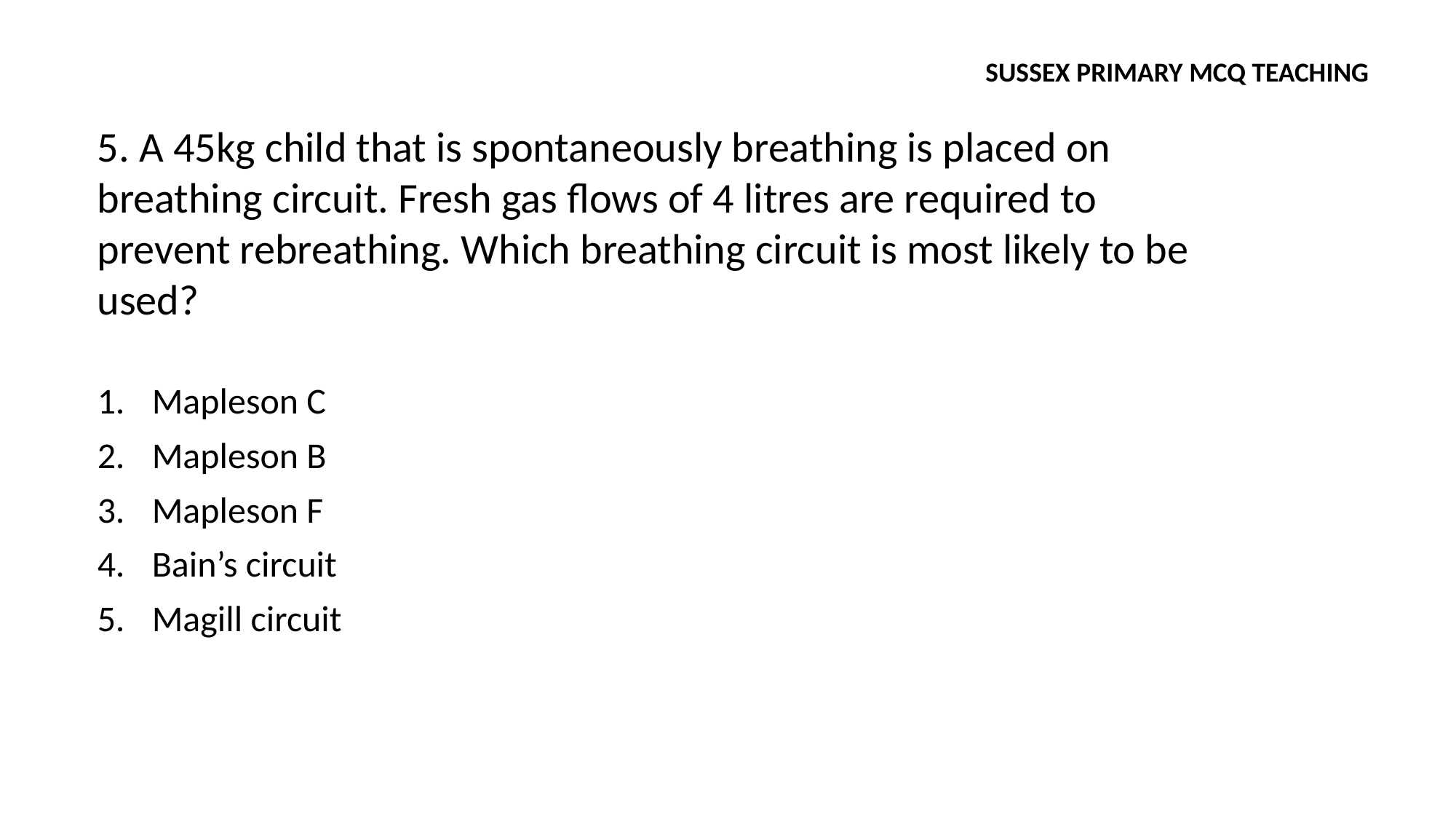

SUSSEX PRIMARY MCQ TEACHING
5. A 45kg child that is spontaneously breathing is placed on breathing circuit. Fresh gas flows of 4 litres are required to prevent rebreathing. Which breathing circuit is most likely to be used?
Mapleson C
Mapleson B
Mapleson F
Bain’s circuit
Magill circuit